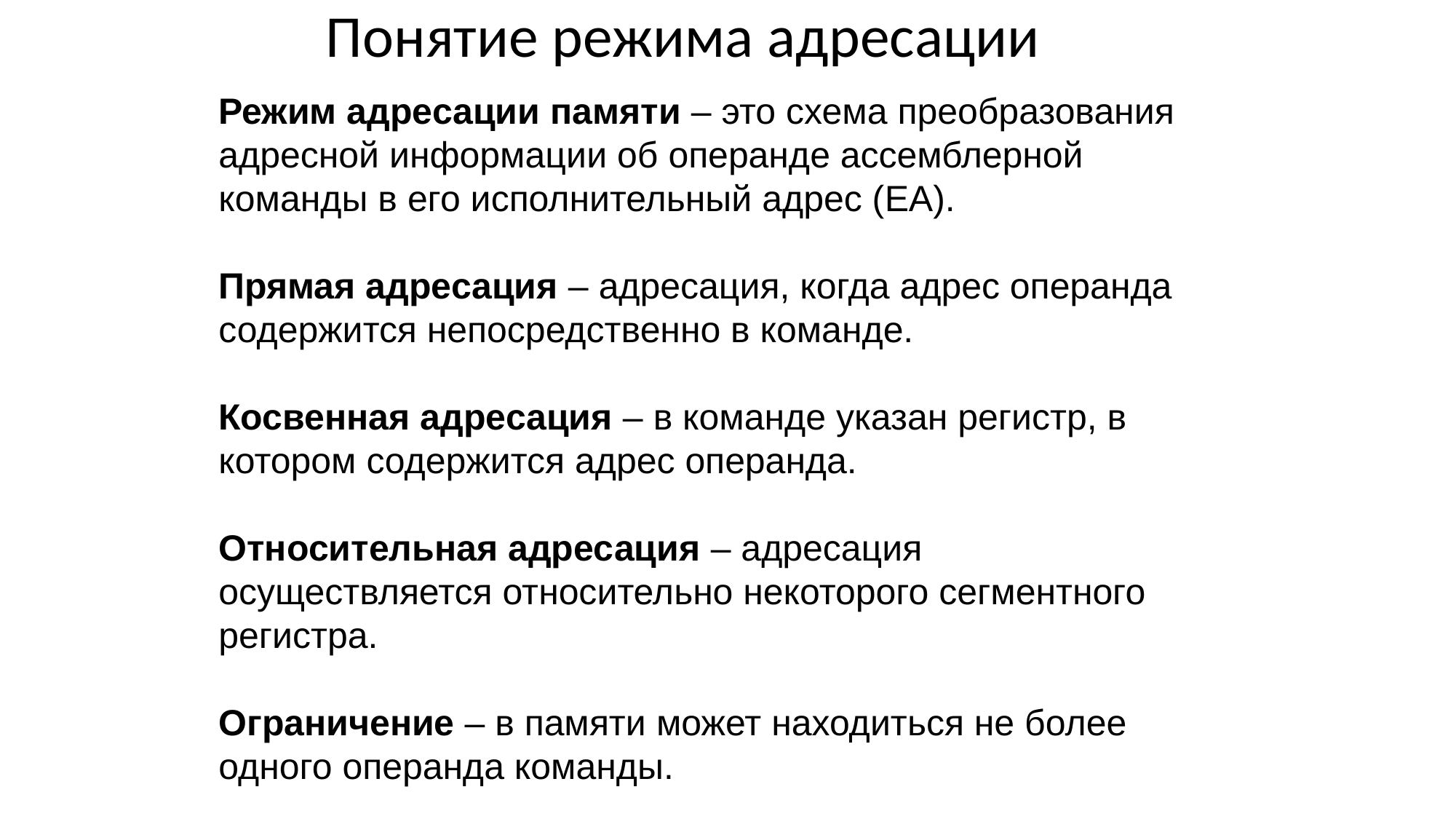

# Понятие режима адресации
Режим адресации памяти – это схема преобразования адресной информации об операнде ассемблерной команды в его исполнительный адрес (EA).

Прямая адресация – адресация, когда адрес операнда содержится непосредственно в команде.

Косвенная адресация – в команде указан регистр, в котором содержится адрес операнда.

Относительная адресация – адресация осуществляется относительно некоторого сегментного регистра.

Ограничение – в памяти может находиться не более одного операнда команды.